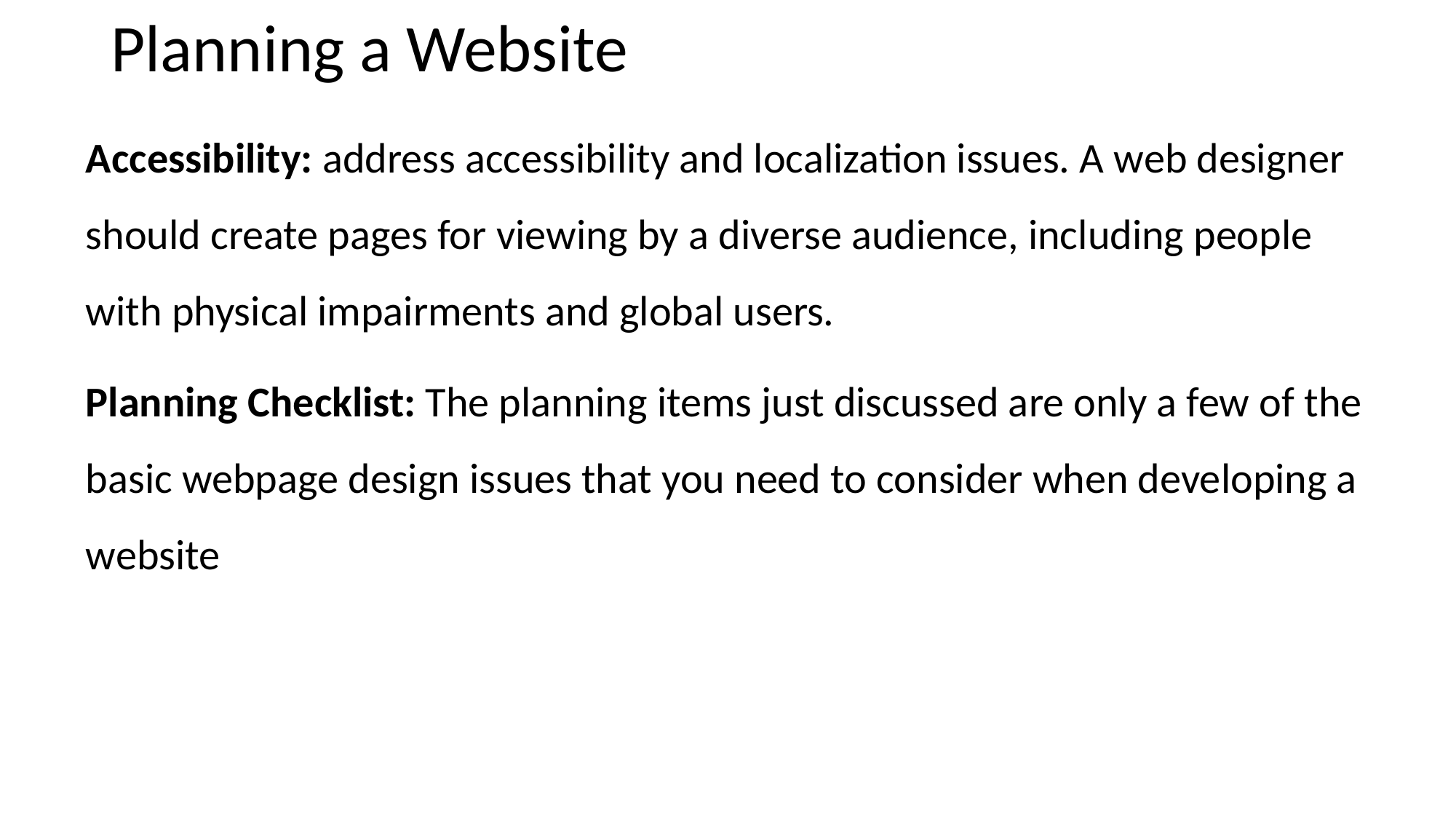

# Planning a Website
Accessibility: address accessibility and localization issues. A web designer should create pages for viewing by a diverse audience, including people with physical impairments and global users.
Planning Checklist: The planning items just discussed are only a few of the basic webpage design issues that you need to consider when developing a website